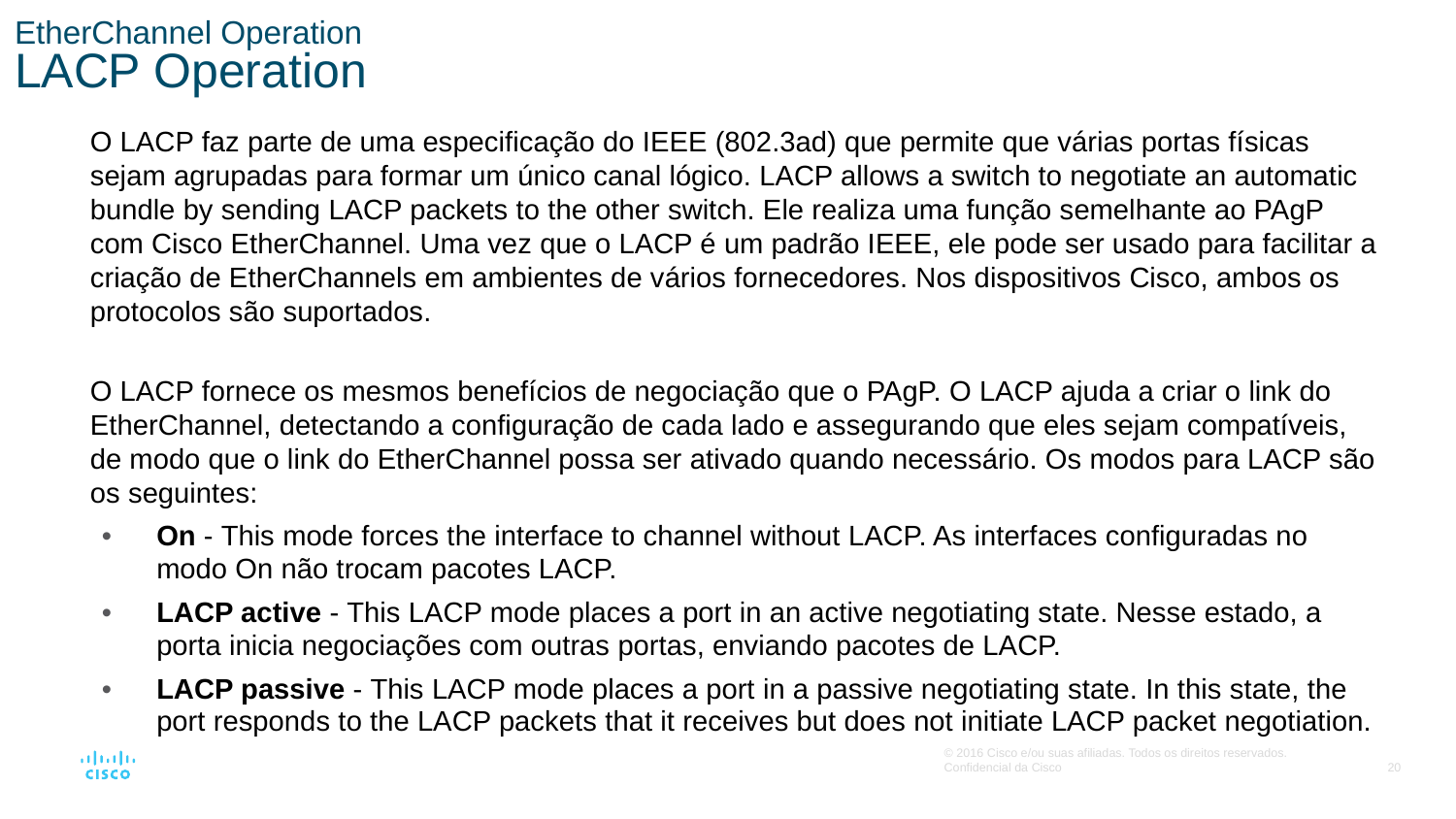

# EtherChannel Operation LACP Operation
O LACP faz parte de uma especificação do IEEE (802.3ad) que permite que várias portas físicas sejam agrupadas para formar um único canal lógico. LACP allows a switch to negotiate an automatic bundle by sending LACP packets to the other switch. Ele realiza uma função semelhante ao PAgP com Cisco EtherChannel. Uma vez que o LACP é um padrão IEEE, ele pode ser usado para facilitar a criação de EtherChannels em ambientes de vários fornecedores. Nos dispositivos Cisco, ambos os protocolos são suportados.

O LACP fornece os mesmos benefícios de negociação que o PAgP. O LACP ajuda a criar o link do EtherChannel, detectando a configuração de cada lado e assegurando que eles sejam compatíveis, de modo que o link do EtherChannel possa ser ativado quando necessário. Os modos para LACP são os seguintes:
On - This mode forces the interface to channel without LACP. As interfaces configuradas no modo On não trocam pacotes LACP.
LACP active - This LACP mode places a port in an active negotiating state. Nesse estado, a porta inicia negociações com outras portas, enviando pacotes de LACP.
LACP passive - This LACP mode places a port in a passive negotiating state. In this state, the port responds to the LACP packets that it receives but does not initiate LACP packet negotiation.